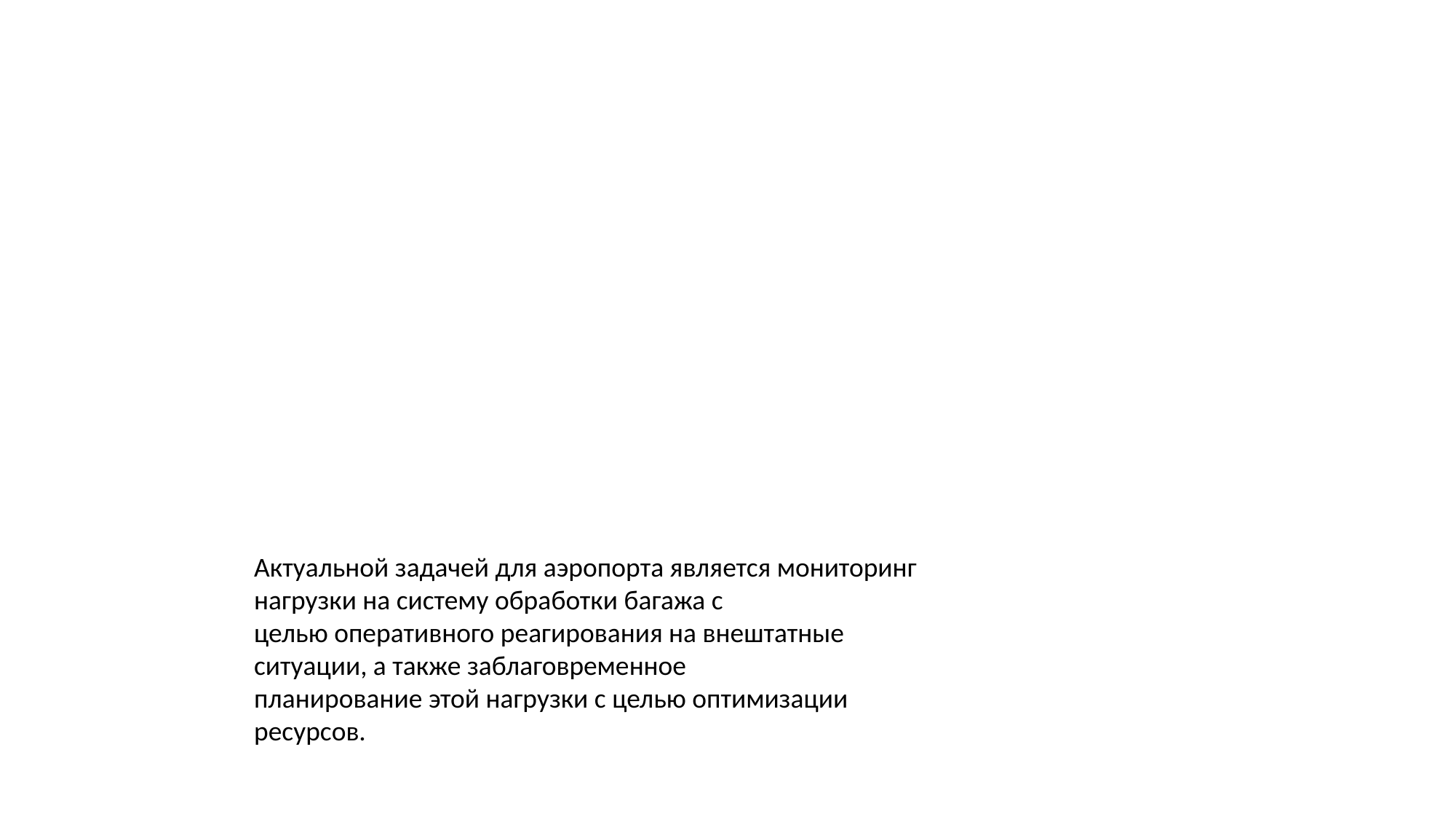

#

Актуальной задачей для аэропорта является мониторинг нагрузки на систему обработки багажа с
целью оперативного реагирования на внештатные ситуации, а также заблаговременное
планирование этой нагрузки с целью оптимизации ресурсов.